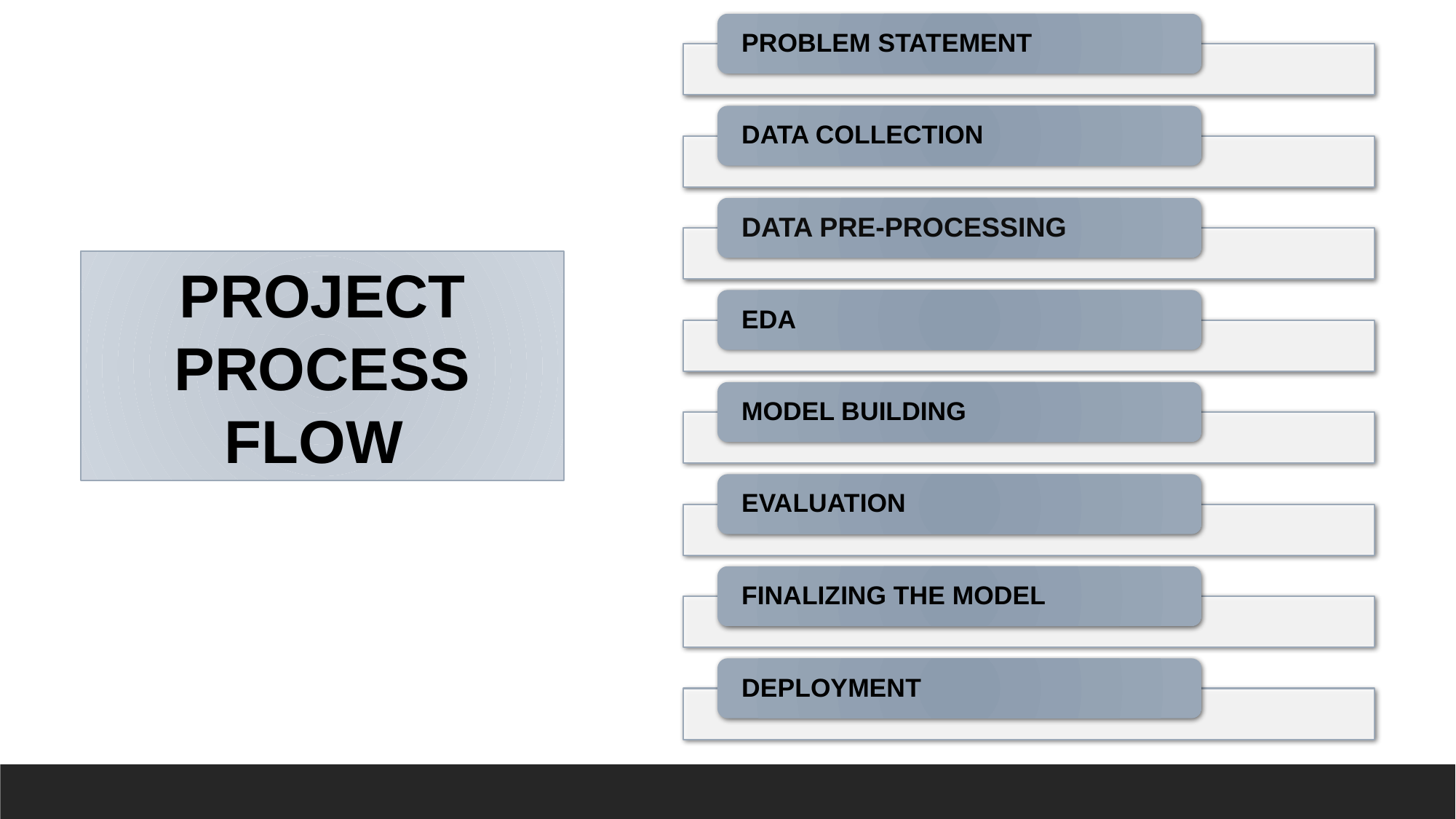

PROBLEM STATEMENT
DATA COLLECTION
DATA PRE-PROCESSING
EDA
MODEL BUILDING
EVALUATION
FINALIZING THE MODEL
DEPLOYMENT
PROJECT PROCESS FLOW